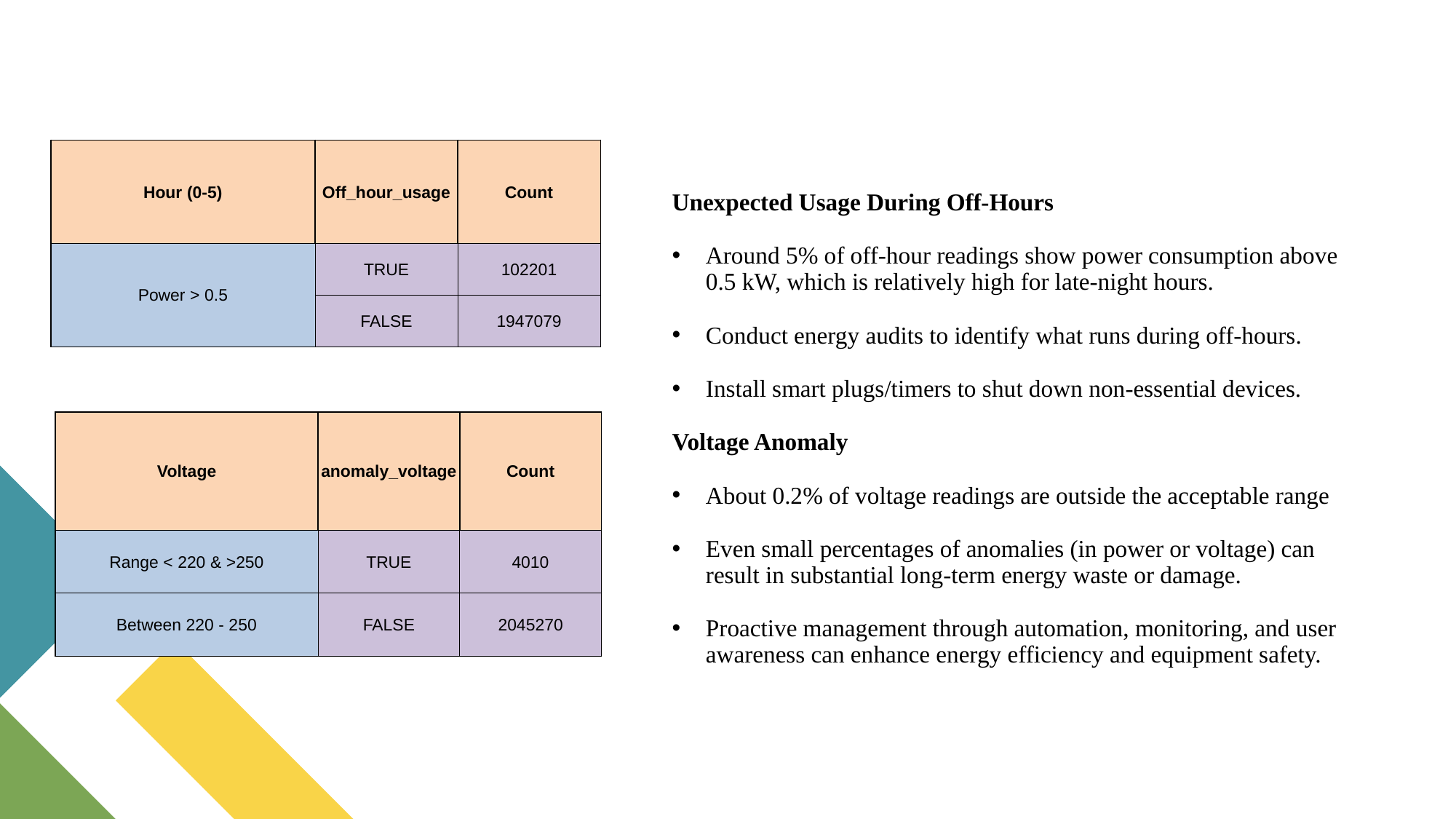

| Hour (0-5) | Off\_hour\_usage | Count |
| --- | --- | --- |
| Power > 0.5 | TRUE | 102201 |
|  | FALSE | 1947079 |
Unexpected Usage During Off-Hours
Around 5% of off-hour readings show power consumption above 0.5 kW, which is relatively high for late-night hours.
Conduct energy audits to identify what runs during off-hours.
Install smart plugs/timers to shut down non-essential devices.
Voltage Anomaly
About 0.2% of voltage readings are outside the acceptable range
Even small percentages of anomalies (in power or voltage) can result in substantial long-term energy waste or damage.
Proactive management through automation, monitoring, and user awareness can enhance energy efficiency and equipment safety.
| Voltage | anomaly\_voltage | Count |
| --- | --- | --- |
| Range < 220 & >250 | TRUE | 4010 |
| Between 220 - 250 | FALSE | 2045270 |